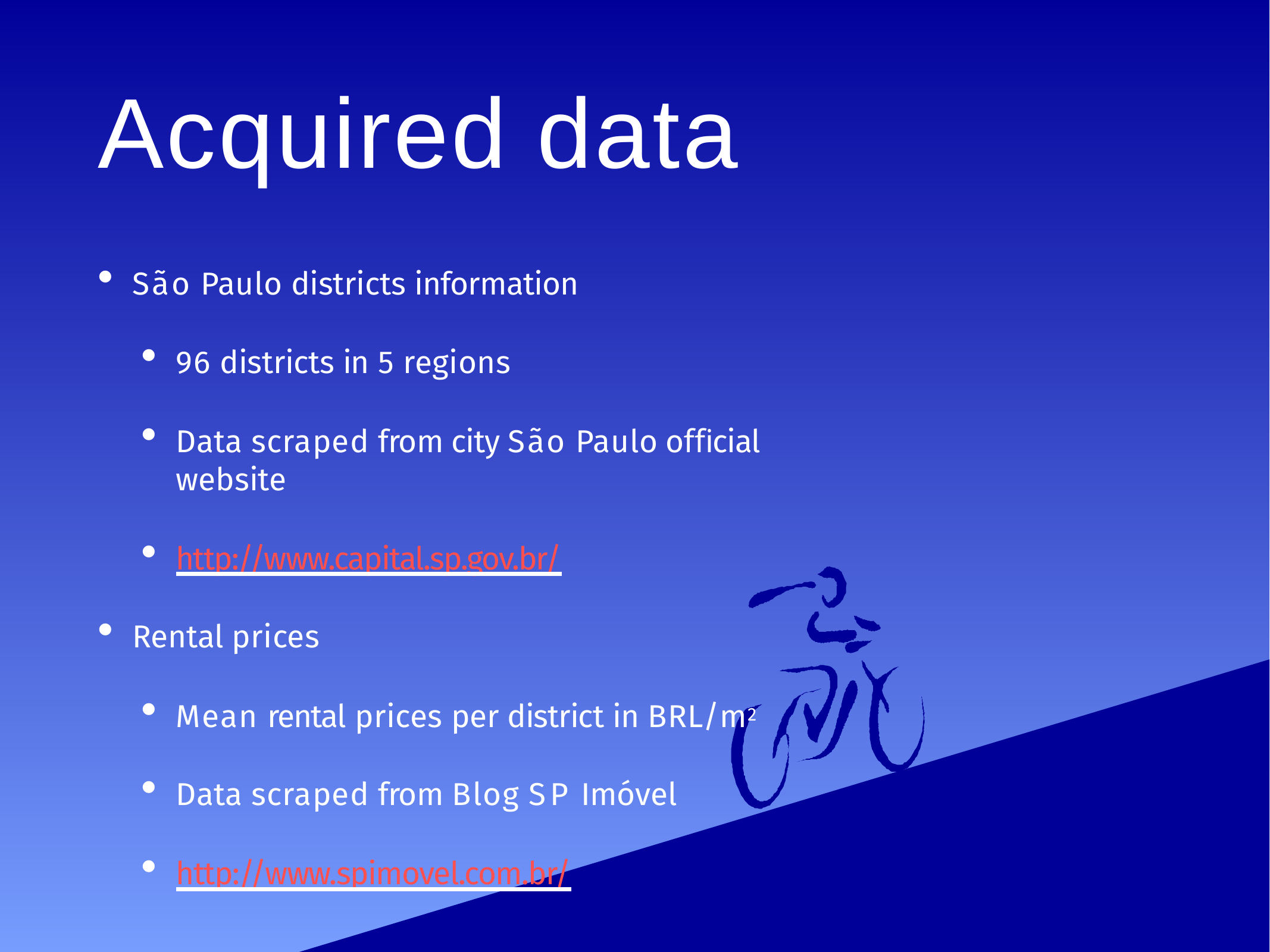

# Acquired data
São Paulo districts information
96 districts in 5 regions
Data scraped from city São Paulo oﬃcial website
http://www.capital.sp.gov.br/
Rental prices
Mean rental prices per district in BRL/m2
Data scraped from Blog SP Imóvel
http://www.spimovel.com.br/